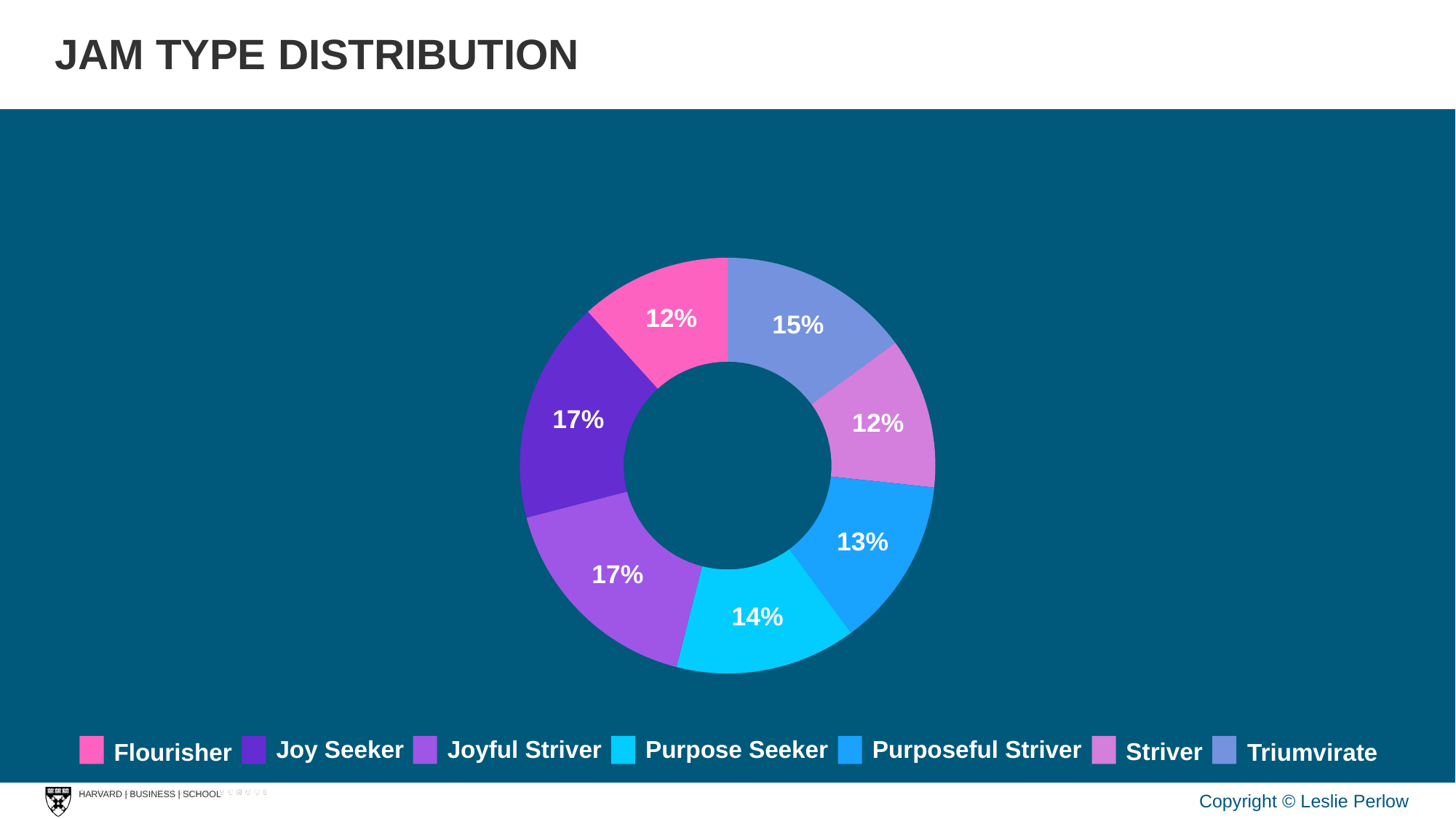

# JAM TYPE DISTRIBUTION

12%

15%

17%
12%

13%

17%
14%

Joy Seeker
Joyful Striver
Purpose Seeker
Purposeful Striver
Striver
Flourisher
Triumvirate